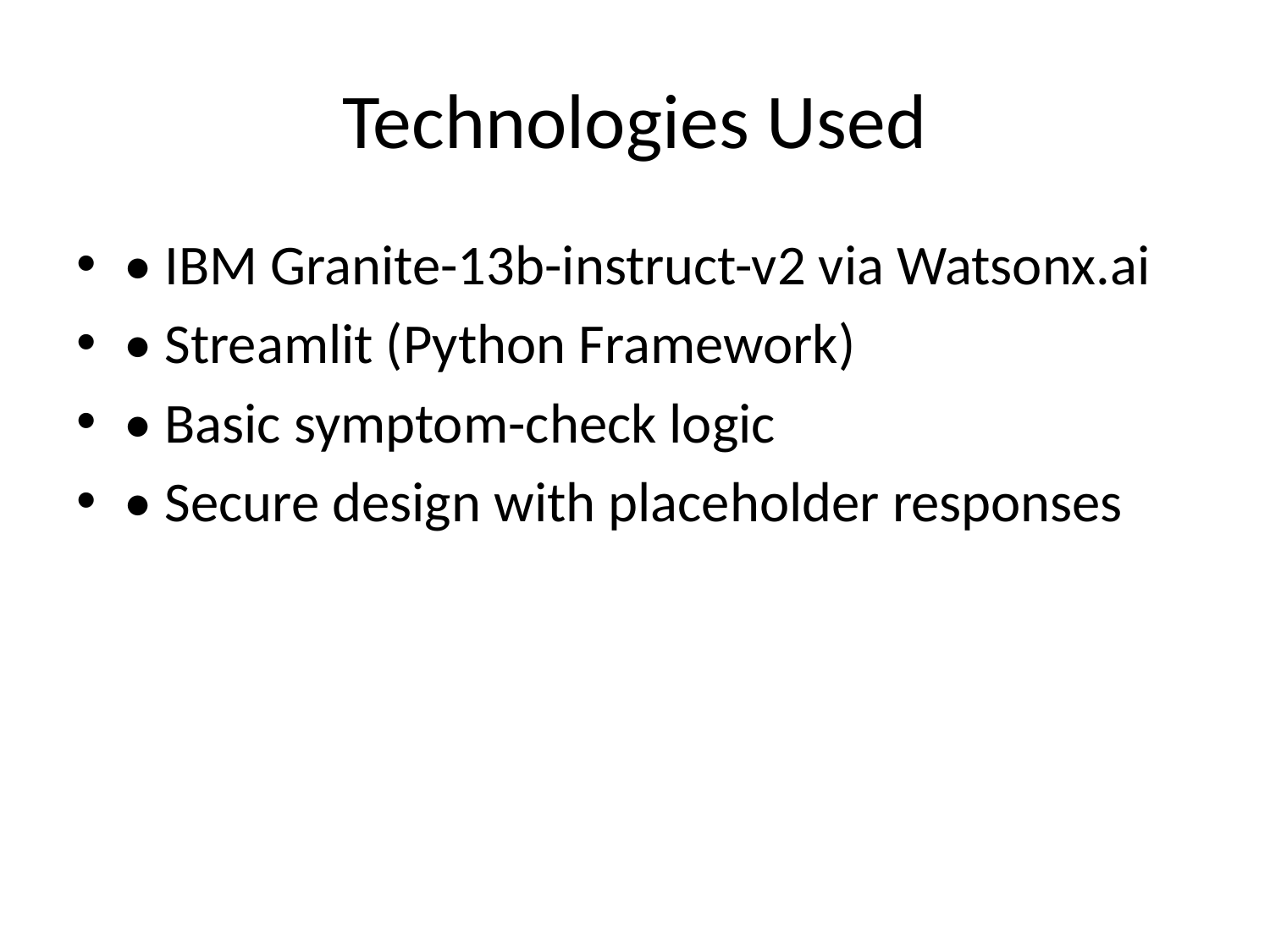

# Technologies Used
• IBM Granite-13b-instruct-v2 via Watsonx.ai
• Streamlit (Python Framework)
• Basic symptom-check logic
• Secure design with placeholder responses